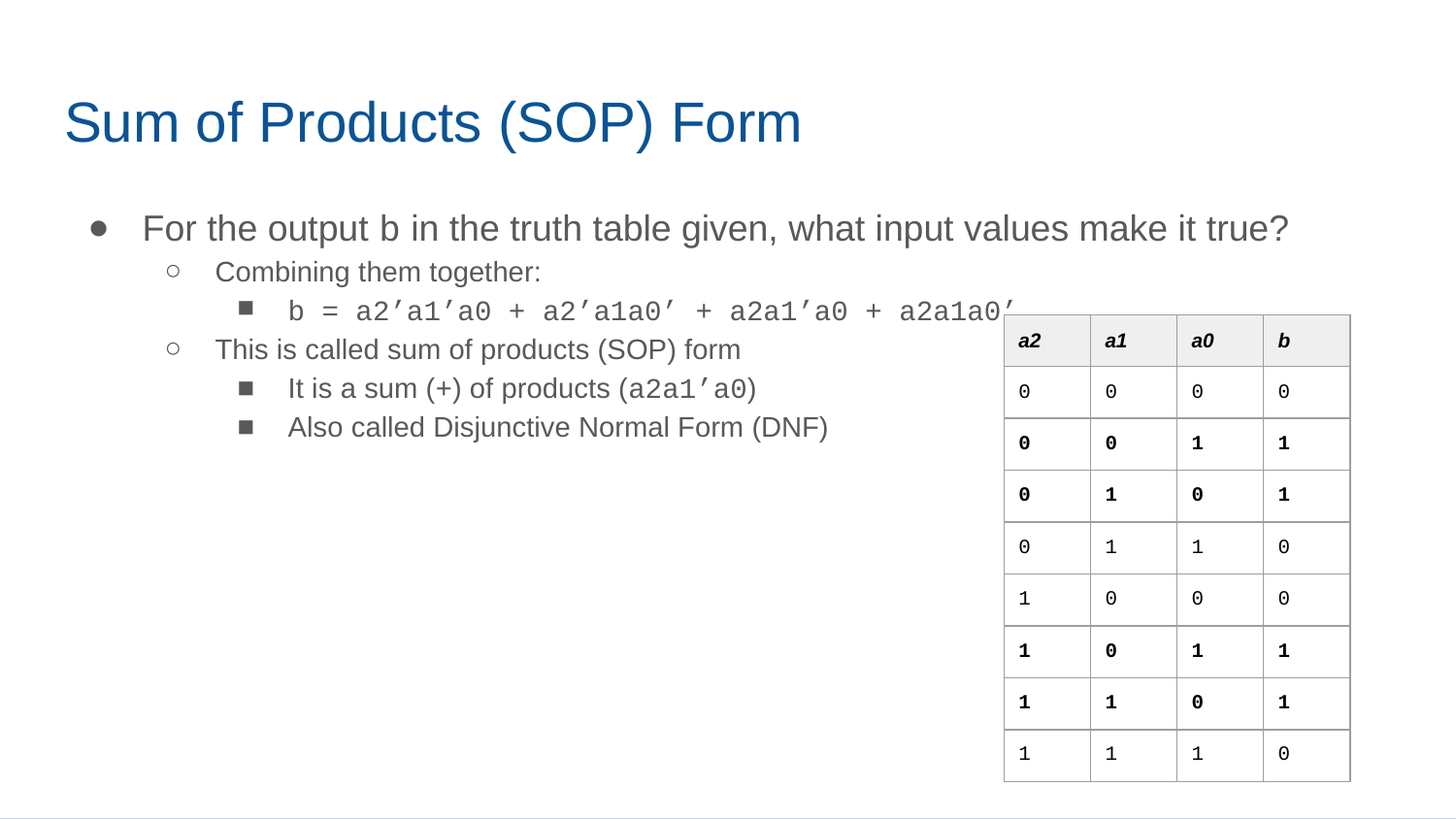

# Sum of Products (SOP) Form
For the output b in the truth table given, what input values make it true?
Combining them together:
b = a2’a1’a0 + a2’a1a0’ + a2a1’a0 + a2a1a0’
This is called sum of products (SOP) form
It is a sum (+) of products (a2a1’a0)
Also called Disjunctive Normal Form (DNF)

| a2 | a1 | a0 | b |
| --- | --- | --- | --- |
| 0 | 0 | 0 | 0 |
| 0 | 0 | 1 | 1 |
| 0 | 1 | 0 | 1 |
| 0 | 1 | 1 | 0 |
| 1 | 0 | 0 | 0 |
| 1 | 0 | 1 | 1 |
| 1 | 1 | 0 | 1 |
| 1 | 1 | 1 | 0 |